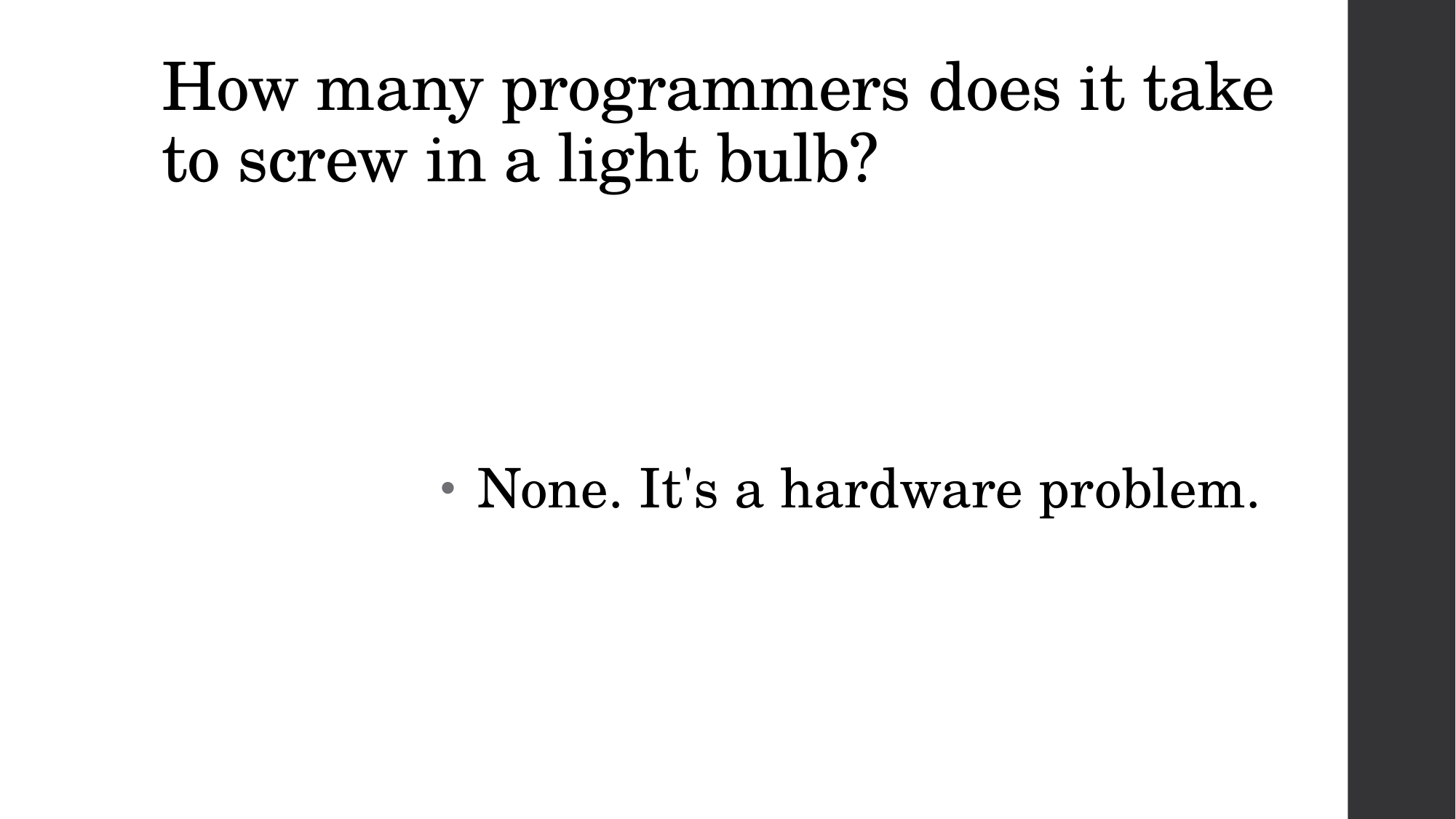

# How many programmers does it take to screw in a light bulb?
 None. It's a hardware problem.